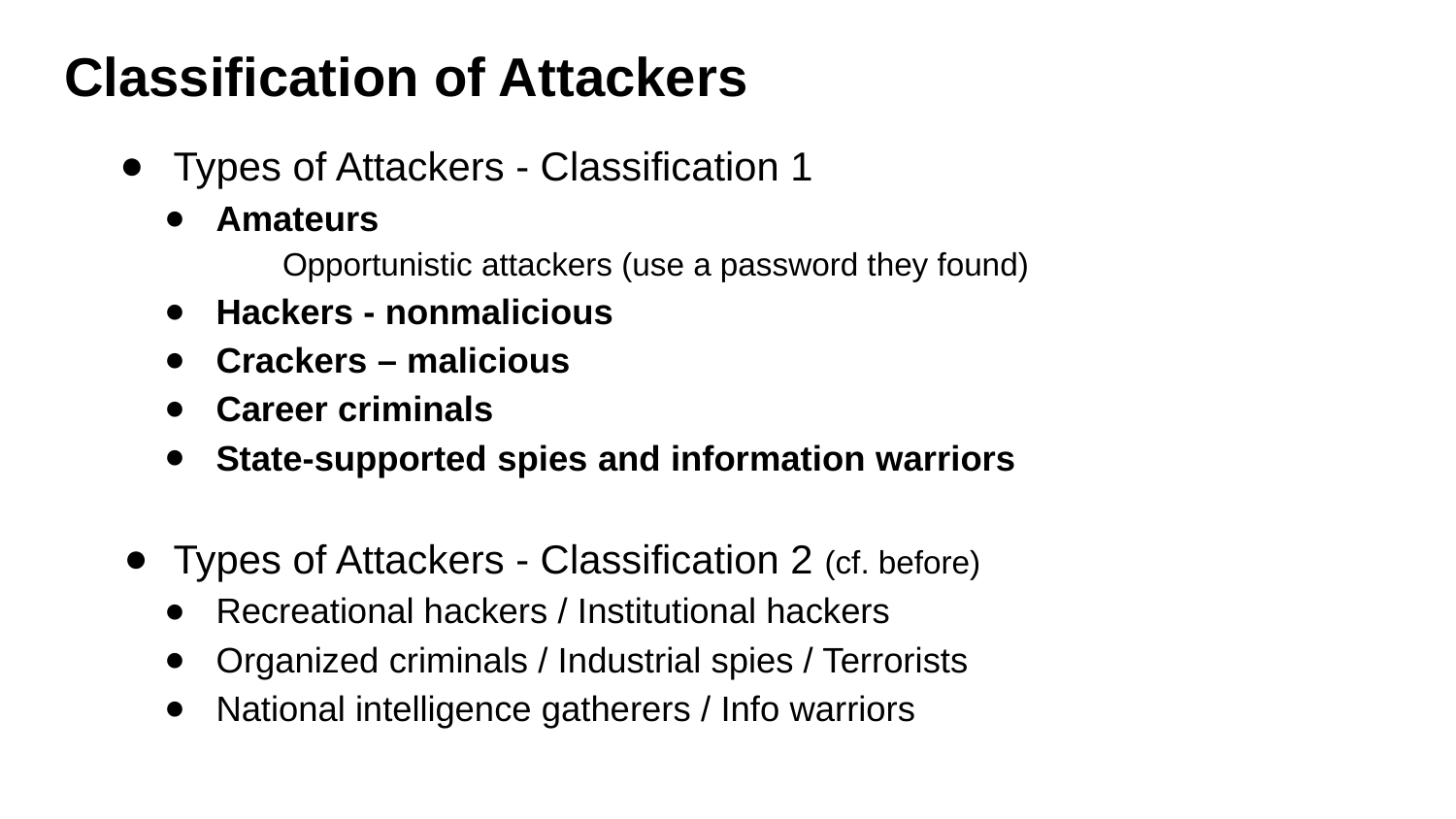

# Classification of Attackers​
Types of Attackers - Classification 1​
Amateurs​
Opportunistic attackers (use a password they found)​
Hackers - nonmalicious​
Crackers – malicious​
Career criminals​
State-supported spies and information warriors​

Types of Attackers - Classification 2 (cf. before)​
Recreational hackers / Institutional hackers​
Organized criminals / Industrial spies / Terrorists​
National intelligence gatherers / Info warriors​